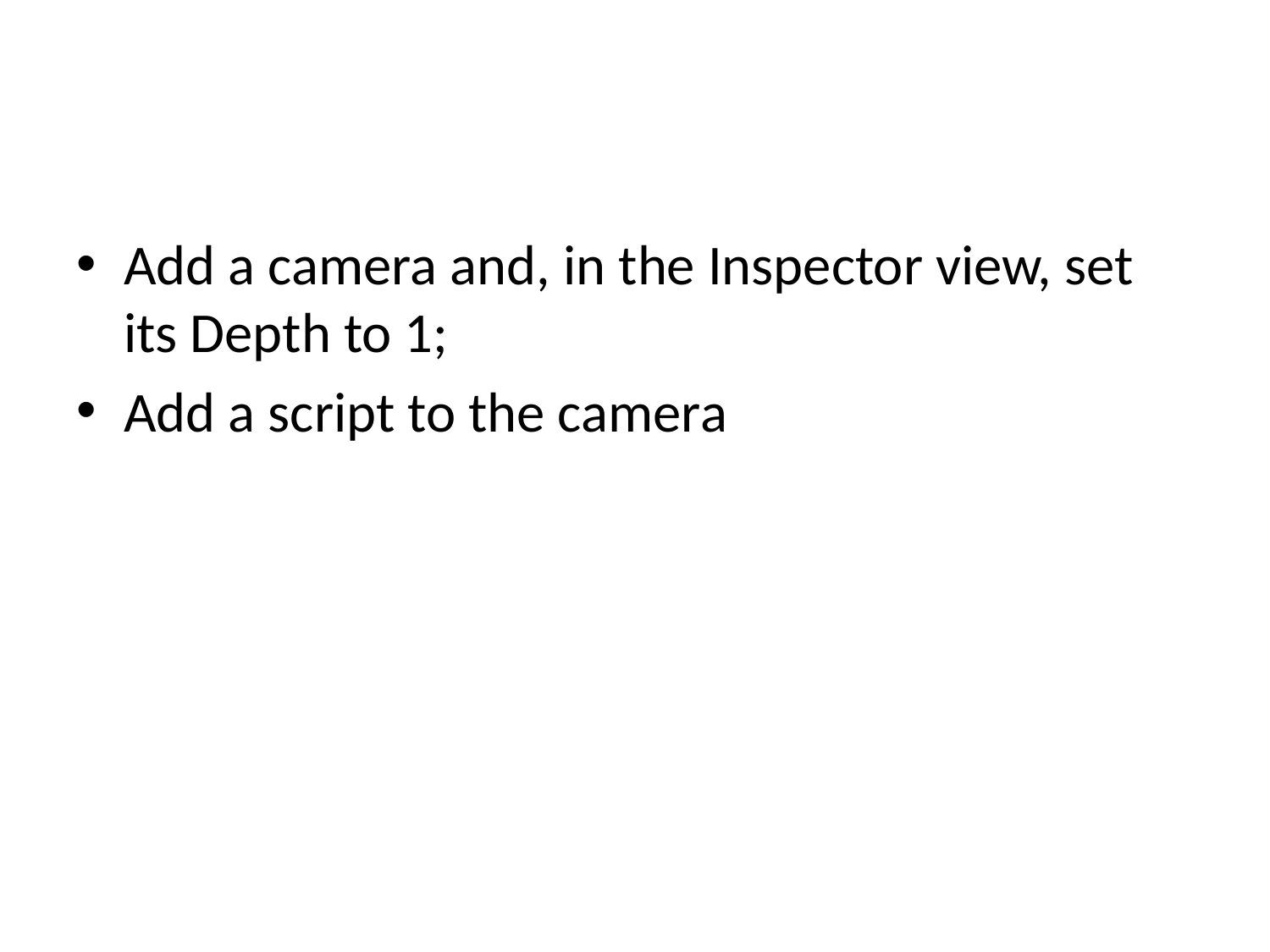

#
Add a camera and, in the Inspector view, set its Depth to 1;
Add a script to the camera